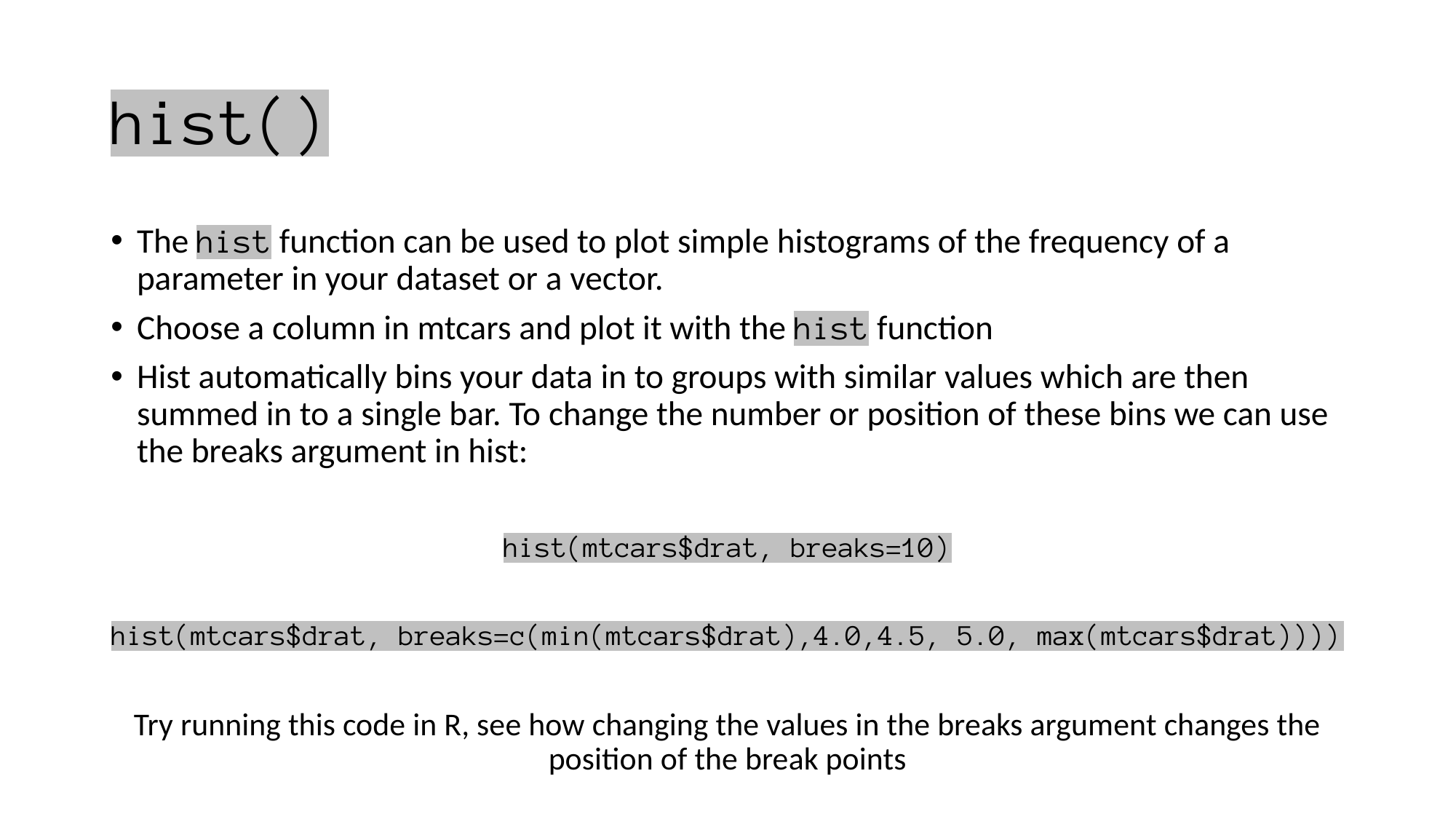

# hist()
The hist function can be used to plot simple histograms of the frequency of a parameter in your dataset or a vector.
Choose a column in mtcars and plot it with the hist function
Hist automatically bins your data in to groups with similar values which are then summed in to a single bar. To change the number or position of these bins we can use the breaks argument in hist:

hist(mtcars$drat, breaks=10)

hist(mtcars$drat, breaks=c(min(mtcars$drat),4.0,4.5, 5.0, max(mtcars$drat))))

Try running this code in R, see how changing the values in the breaks argument changes the position of the break points